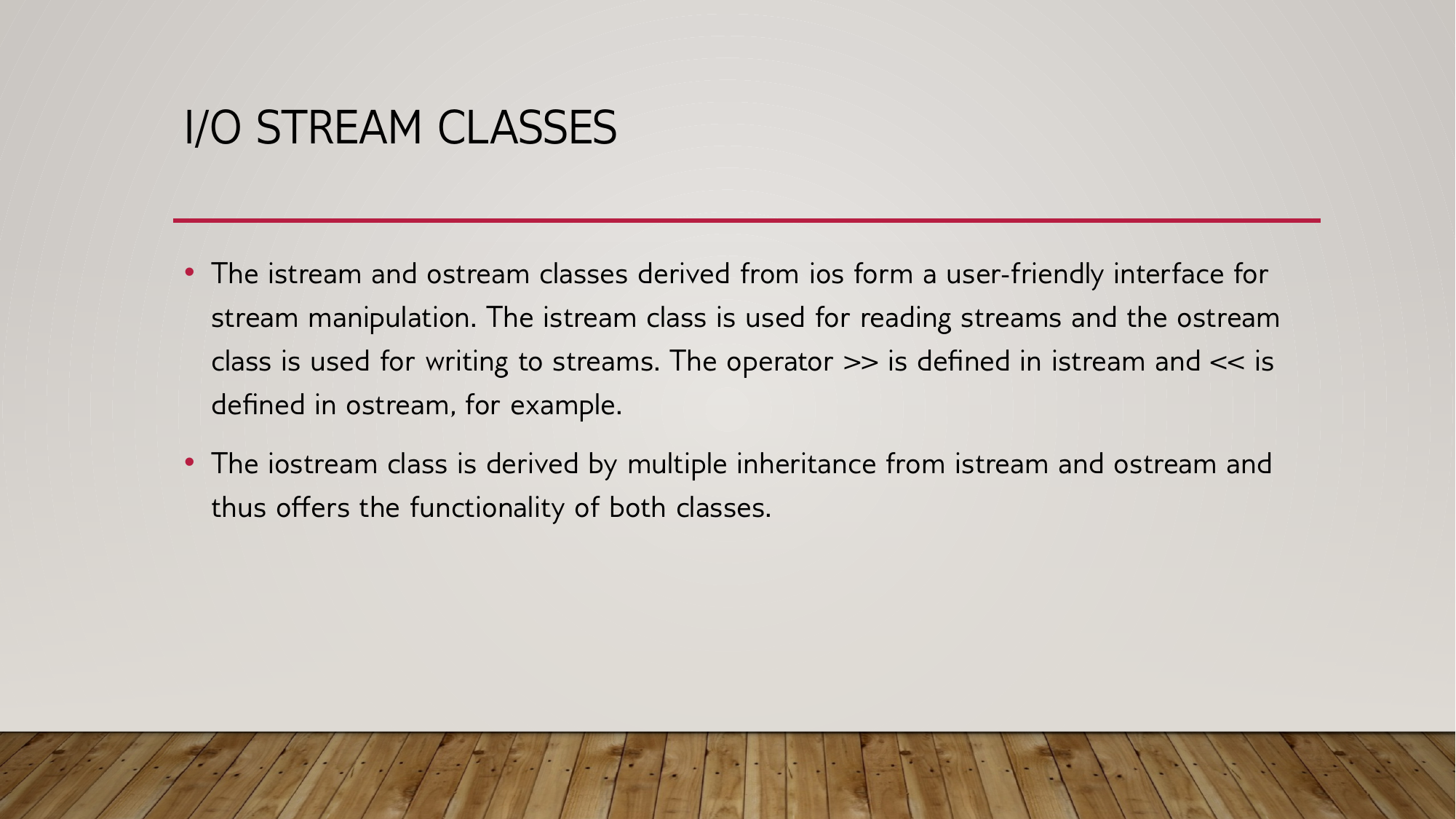

# I/o stream classes
The istream and ostream classes derived from ios form a user-friendly interface for stream manipulation. The istream class is used for reading streams and the ostream class is used for writing to streams. The operator >> is defined in istream and << is defined in ostream, for example.
The iostream class is derived by multiple inheritance from istream and ostream and thus offers the functionality of both classes.